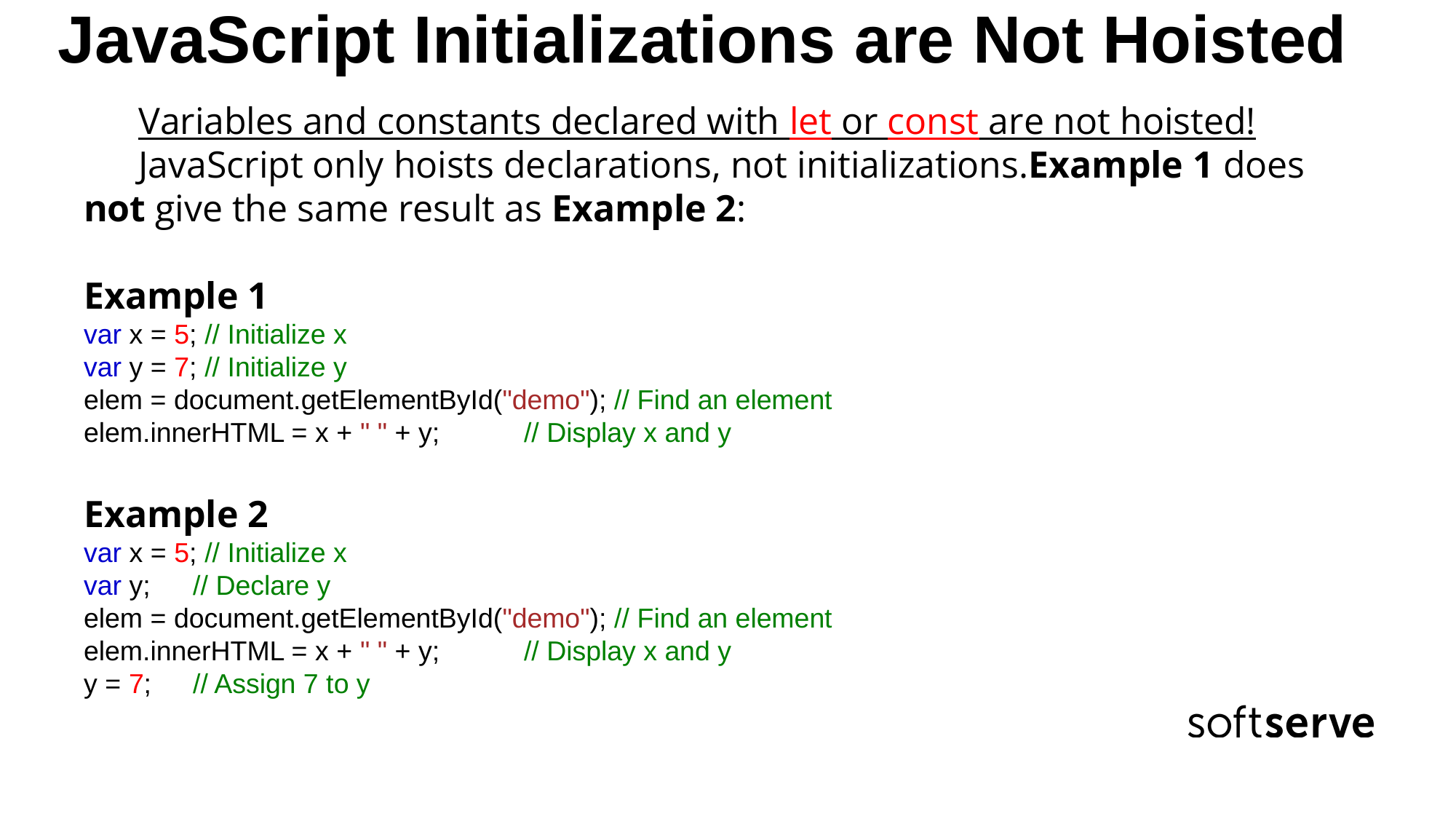

JavaScript Initializations are Not Hoisted

Variables and constants declared with let or const are not hoisted!
JavaScript only hoists declarations, not initializations.Example 1 does not give the same result as Example 2:

Example 1
var x = 5; // Initialize x
var y = 7; // Initialize y
elem = document.getElementById("demo"); // Find an element
elem.innerHTML = x + " " + y;           // Display x and y

Example 2
var x = 5; // Initialize x
var y; 	// Declare y
elem = document.getElementById("demo"); // Find an element
elem.innerHTML = x + " " + y;           // Display x and y
y = 7;	// Assign 7 to y